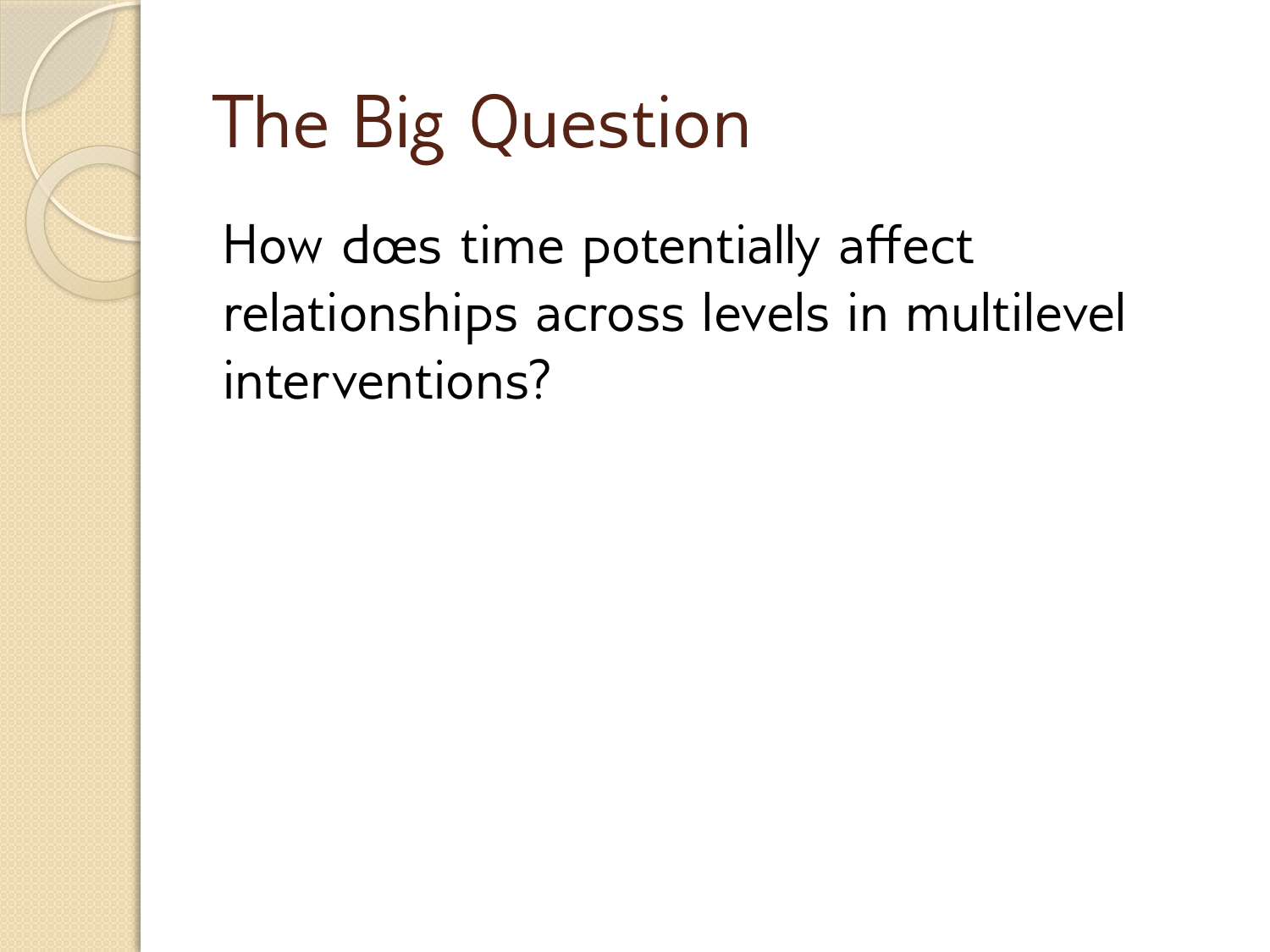

# The Big Question
How does time potentially affect relationships across levels in multilevel interventions?